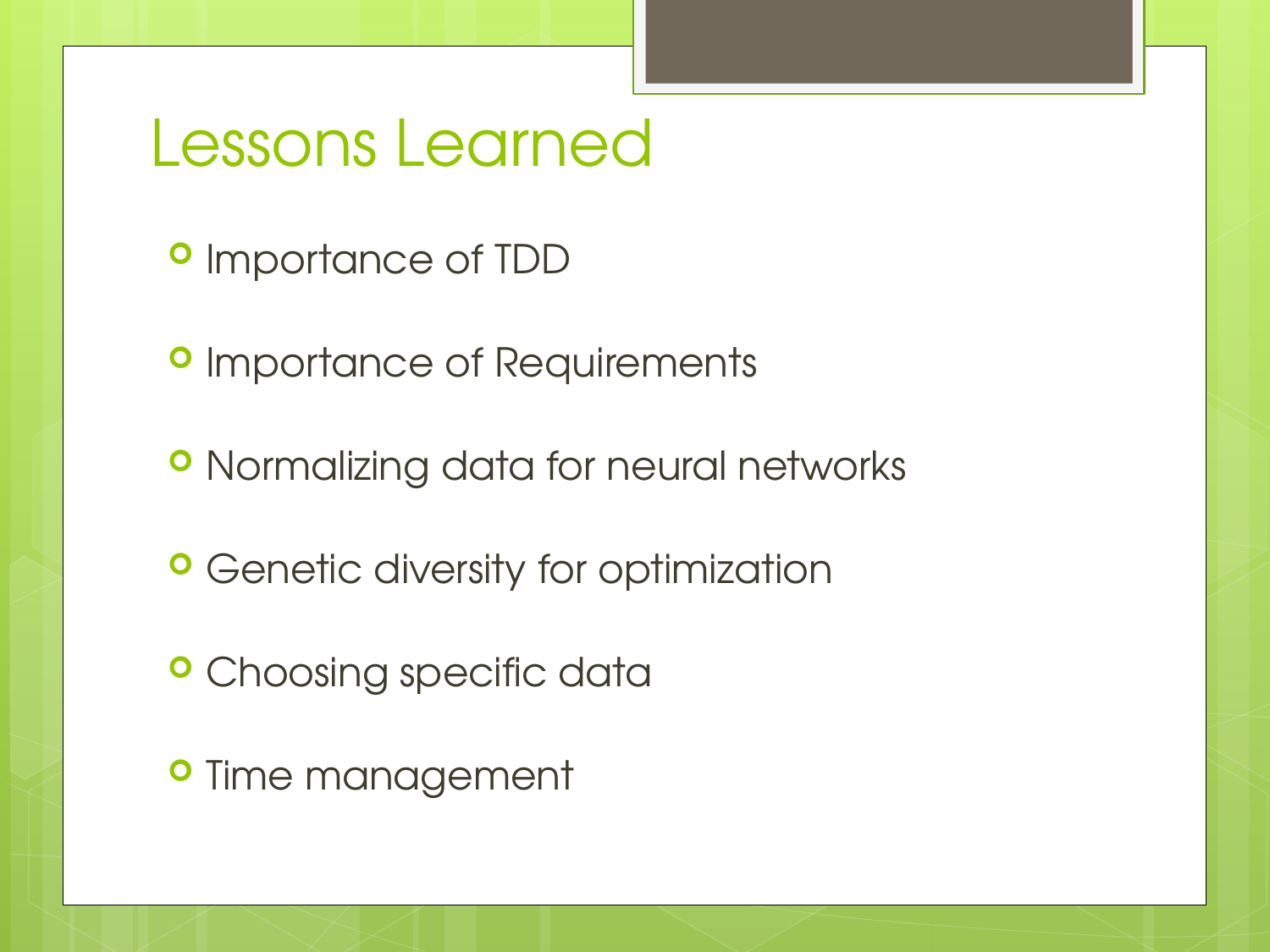

# Lessons Learned
Importance of TDD
Importance of Requirements
Normalizing data for neural networks
Genetic diversity for optimization
Choosing specific data
Time management